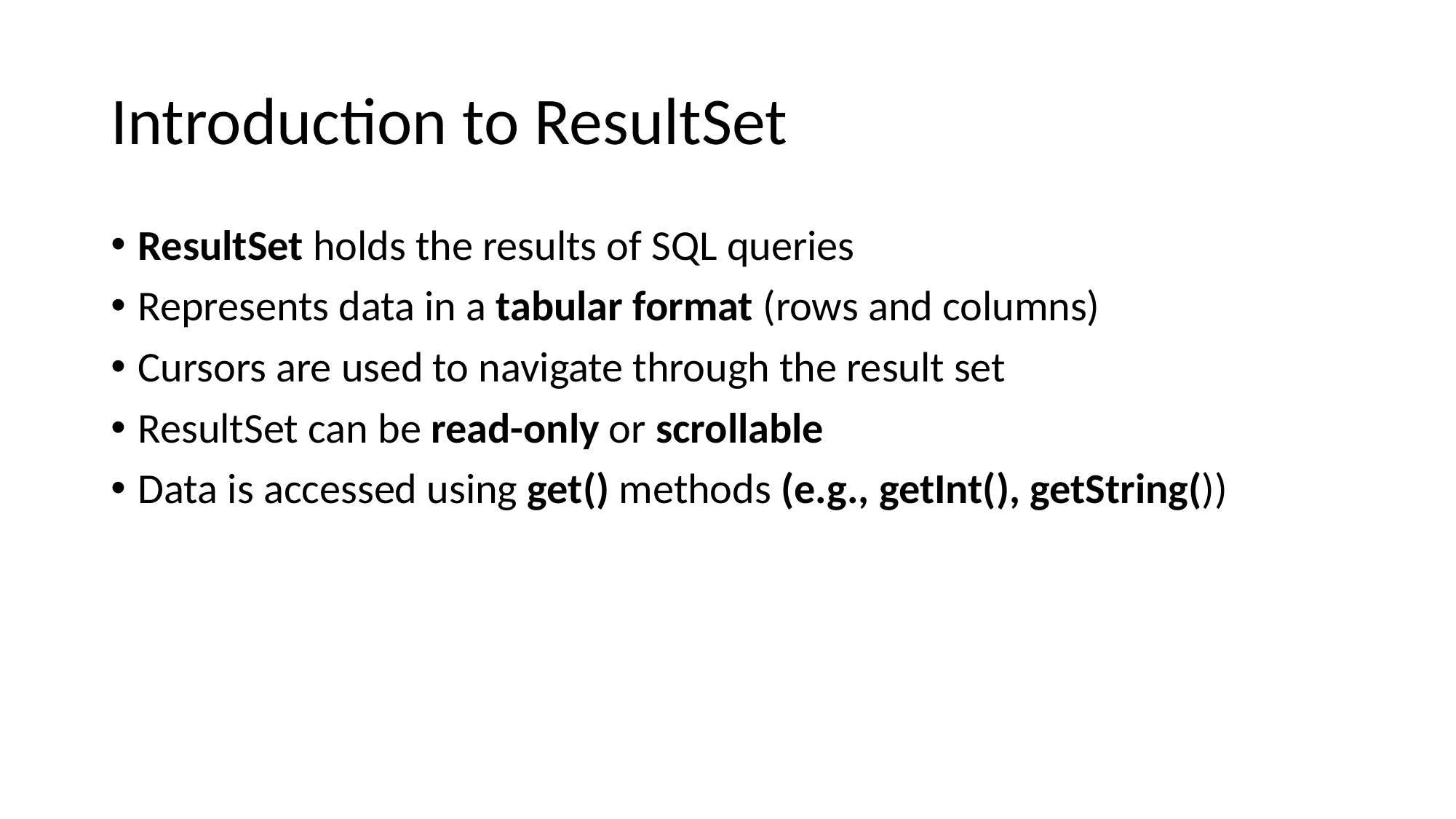

# Introduction to ResultSet
ResultSet holds the results of SQL queries
Represents data in a tabular format (rows and columns)
Cursors are used to navigate through the result set
ResultSet can be read-only or scrollable
Data is accessed using get() methods (e.g., getInt(), getString())